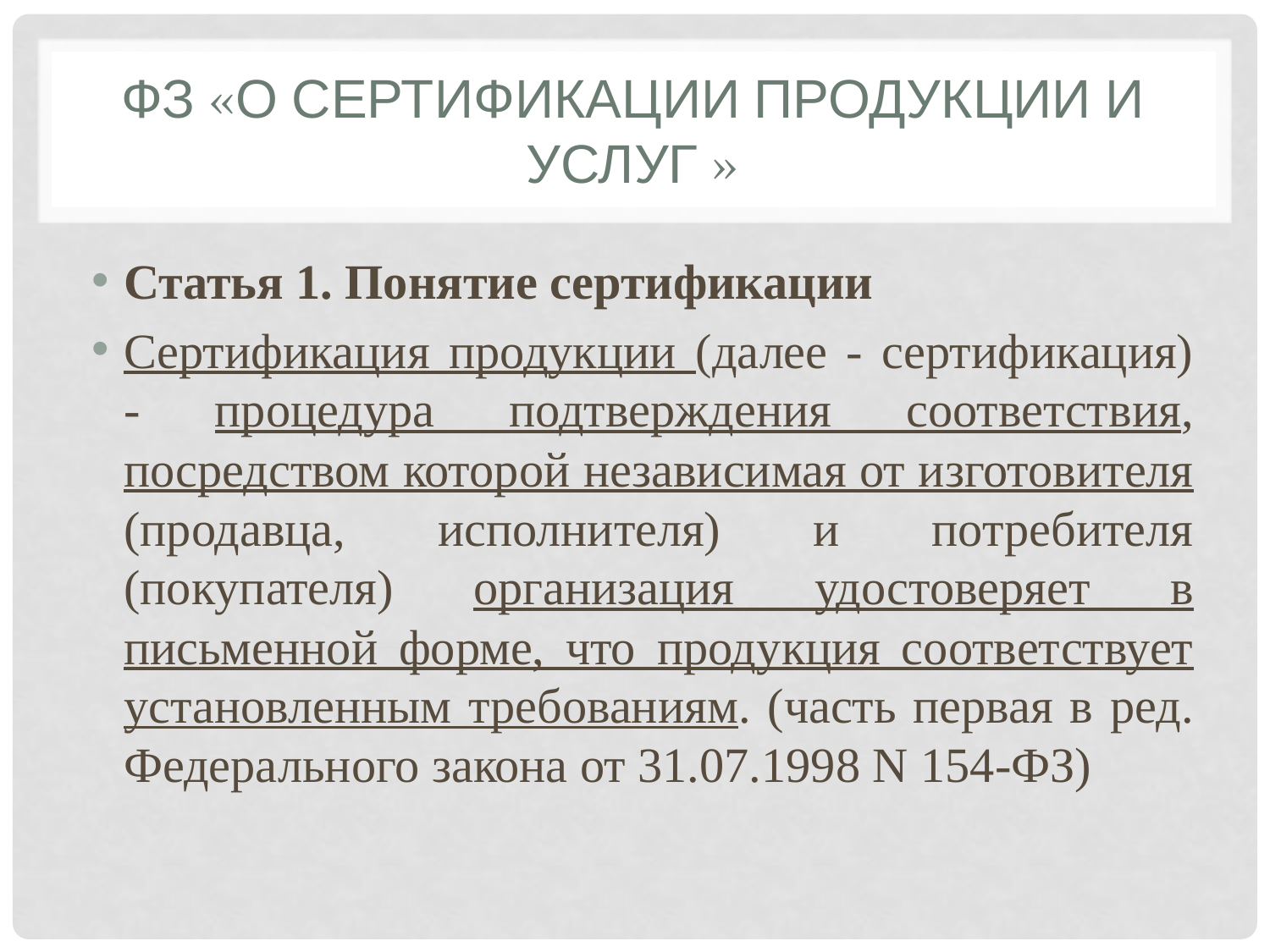

# ФЗ «О СЕРТИФИКАЦИИ ПРОДУКЦИИ И УСЛУГ »
Статья 1. Понятие сертификации
Сертификация продукции (далее - сертификация) - процедура подтверждения соответствия, посредством которой независимая от изготовителя (продавца, исполнителя) и потребителя (покупателя) организация удостоверяет в письменной форме, что продукция соответствует установленным требованиям. (часть первая в ред. Федерального закона от 31.07.1998 N 154-ФЗ)